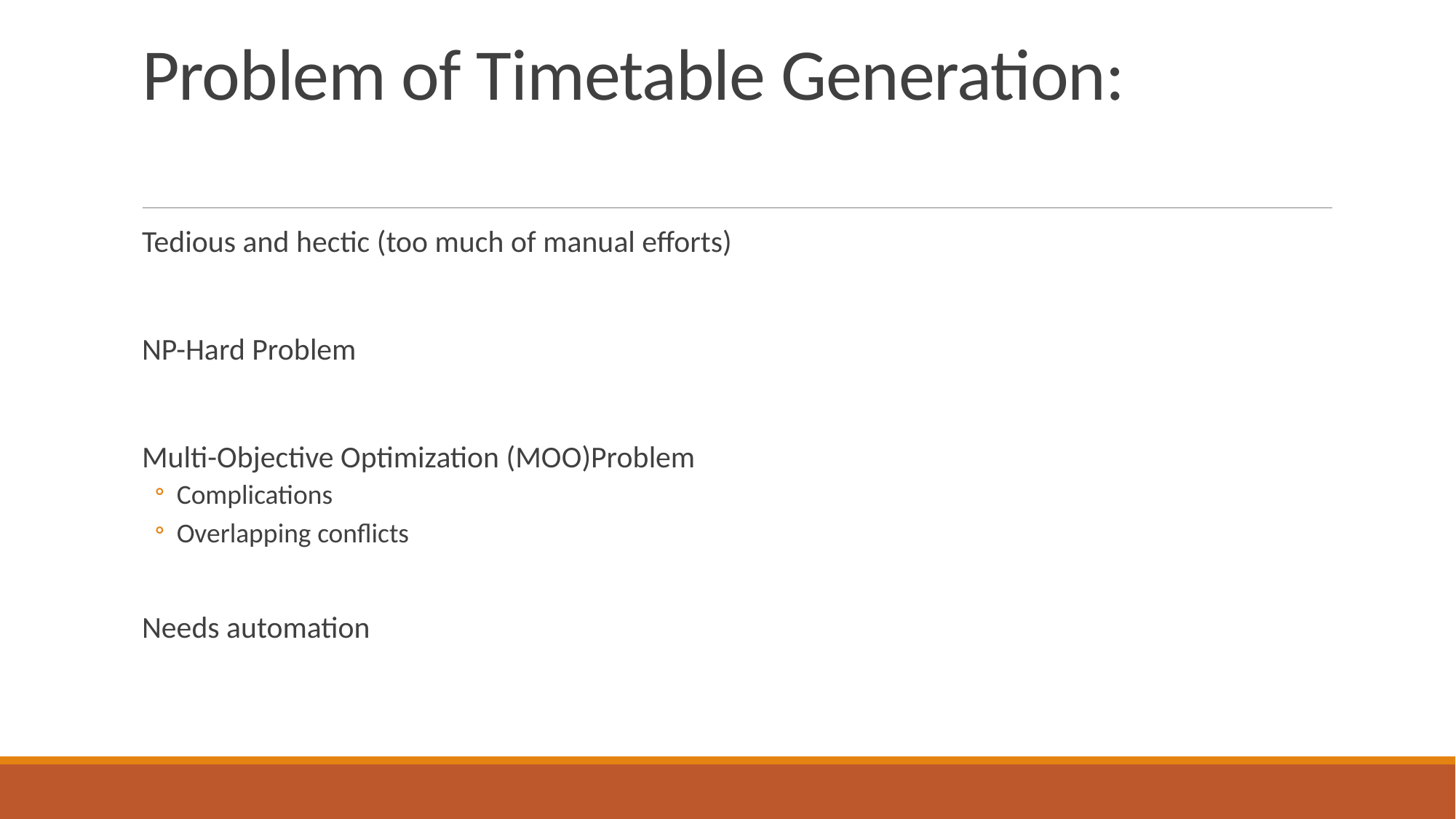

# Problem of Timetable Generation:
Tedious and hectic (too much of manual efforts)

NP-Hard Problem

Multi-Objective Optimization (MOO)Problem
Complications
Overlapping conflicts

Needs automation